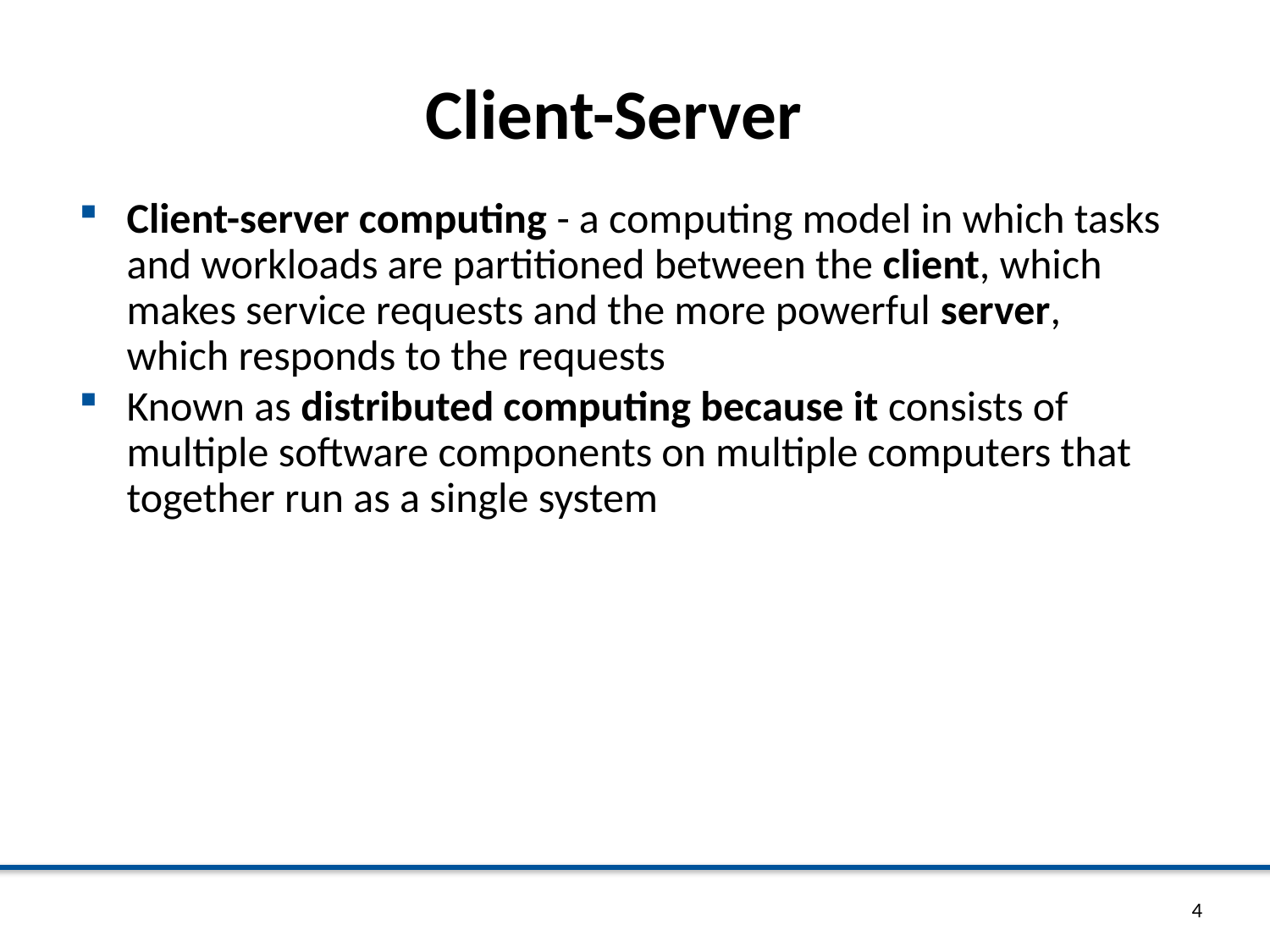

# Client-Server
Client-server computing - a computing model in which tasks and workloads are partitioned between the client, which makes service requests and the more powerful server, which responds to the requests
Known as distributed computing because it consists of multiple software components on multiple computers that together run as a single system

4